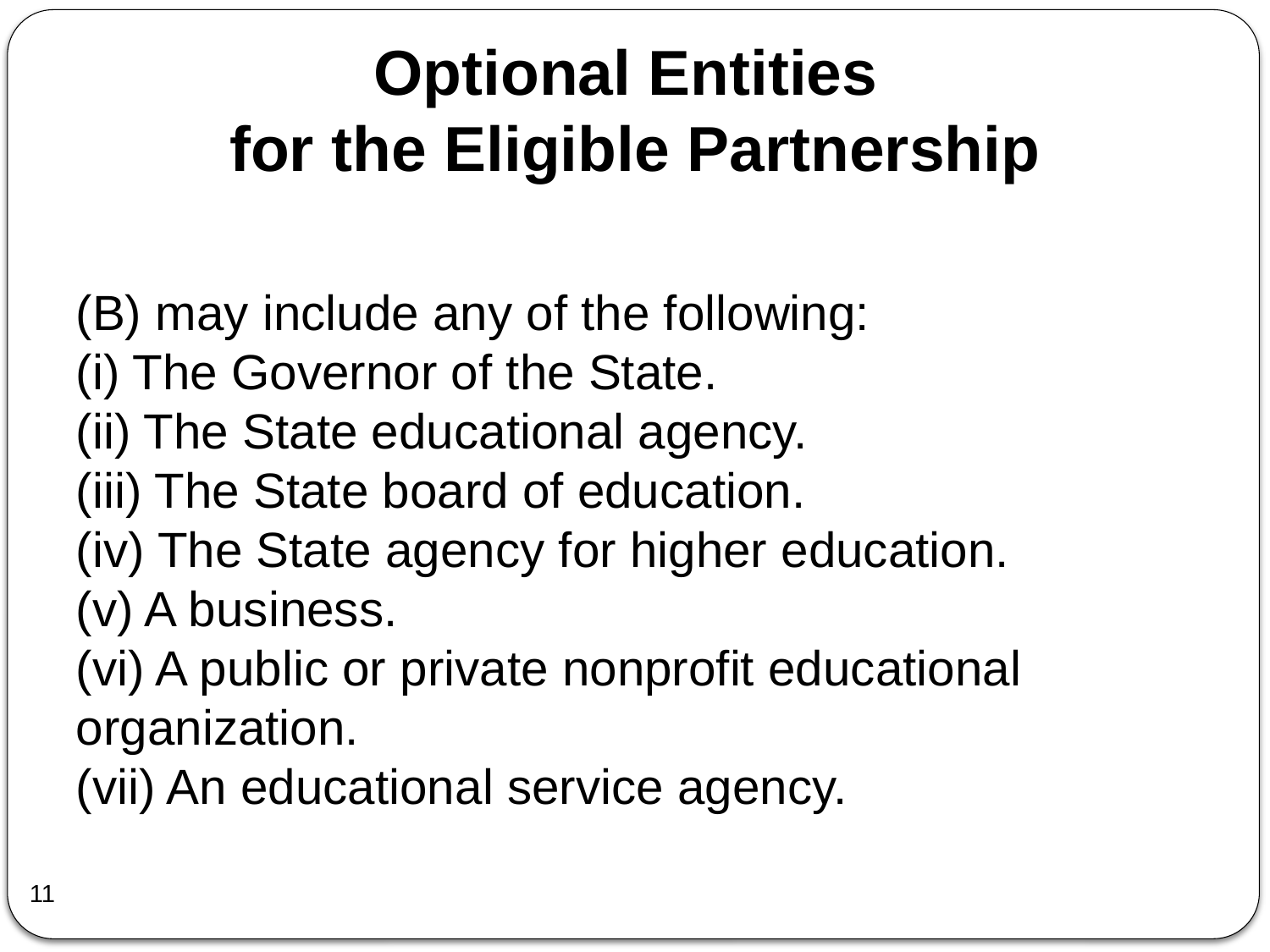

# Optional Entities for the Eligible Partnership
(B) may include any of the following:
(i) The Governor of the State.
(ii) The State educational agency.
(iii) The State board of education.
(iv) The State agency for higher education.
(v) A business.
(vi) A public or private nonprofit educational organization.
(vii) An educational service agency.
11